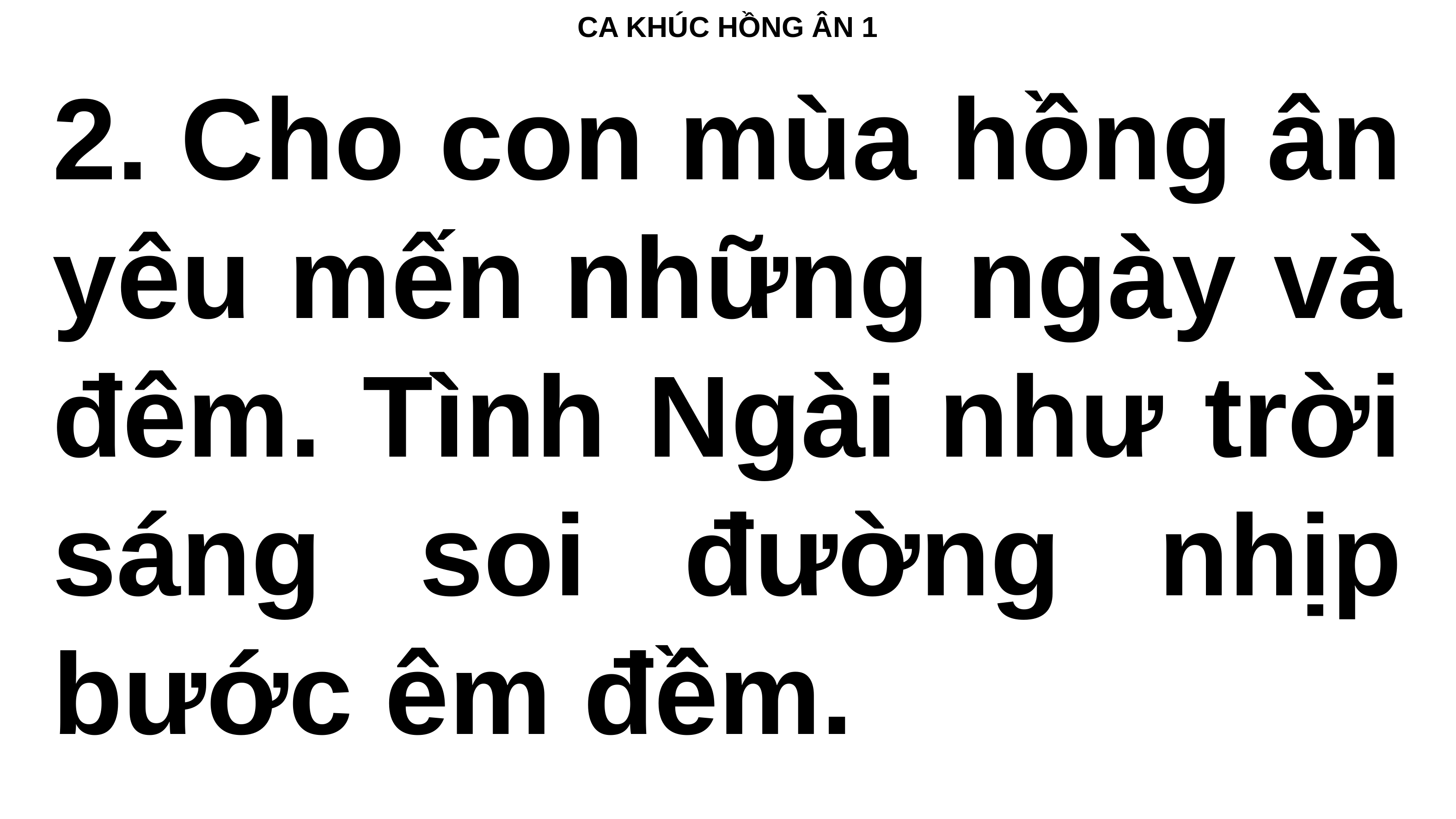

# CA KHÚC HỒNG ÂN 1
2. Cho con mùa hồng ân yêu mến những ngày và đêm. Tình Ngài như trời sáng soi đường nhịp bước êm đềm.